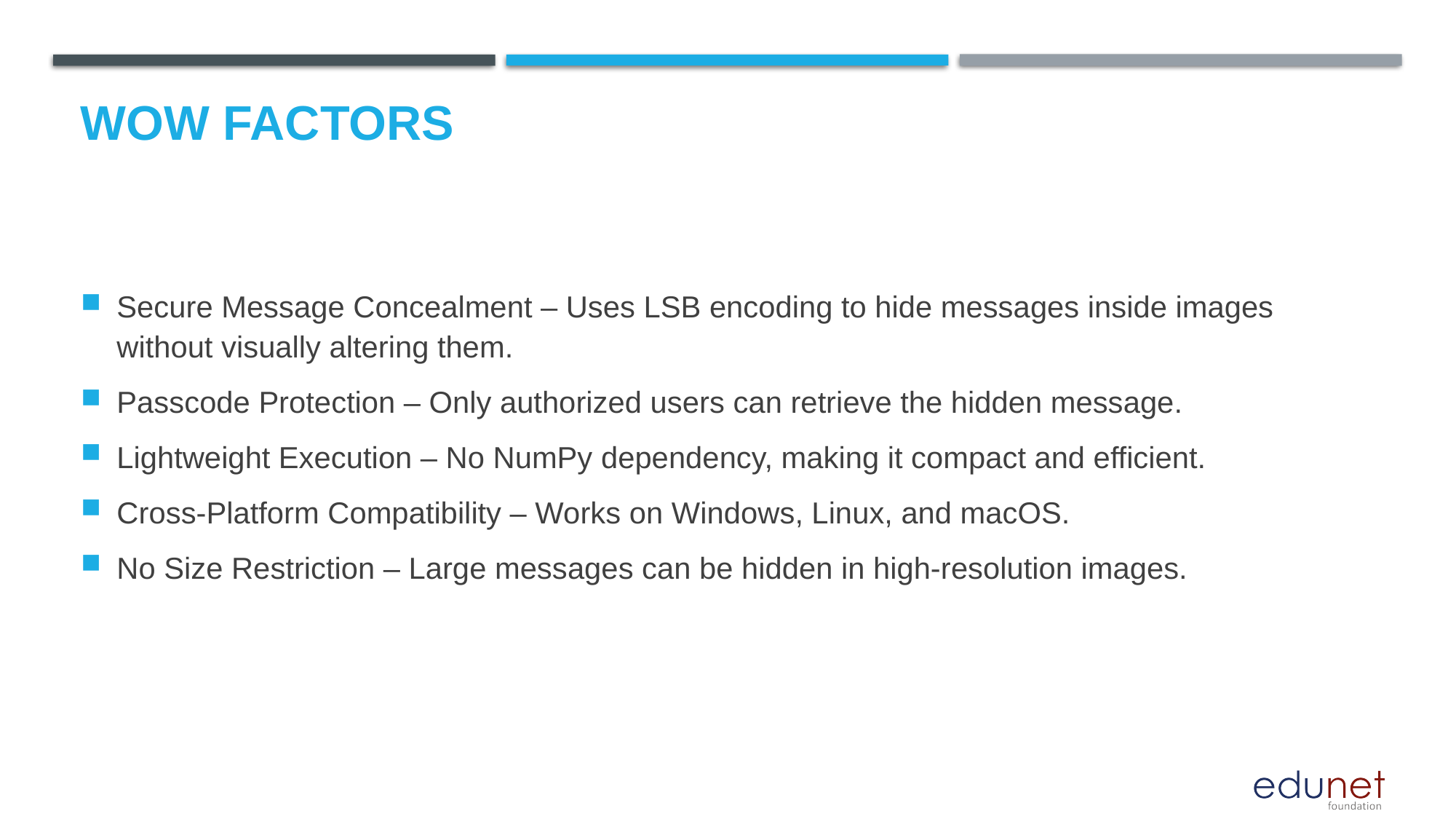

# Wow factors
Secure Message Concealment – Uses LSB encoding to hide messages inside images without visually altering them.
Passcode Protection – Only authorized users can retrieve the hidden message.
Lightweight Execution – No NumPy dependency, making it compact and efficient.
Cross-Platform Compatibility – Works on Windows, Linux, and macOS.
No Size Restriction – Large messages can be hidden in high-resolution images.